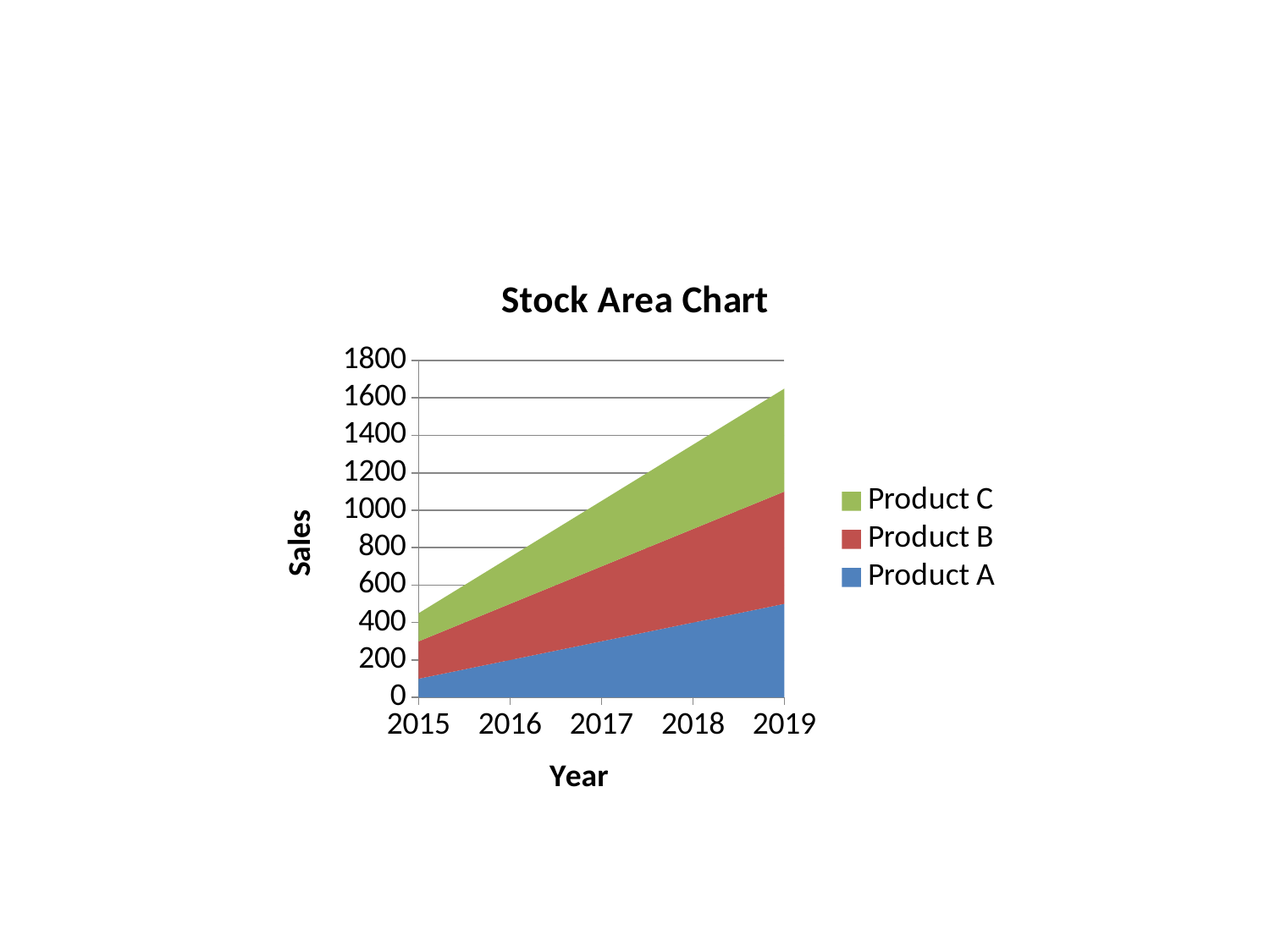

#

### Chart: Stock Area Chart

| Category | Product A | Product B | Product C |
|---|---|---|---|
| 2015 | 100.0 | 200.0 | 150.0 |
| 2016 | 200.0 | 300.0 | 250.0 |
| 2017 | 300.0 | 400.0 | 350.0 |
| 2018 | 400.0 | 500.0 | 450.0 |
| 2019 | 500.0 | 600.0 | 550.0 |